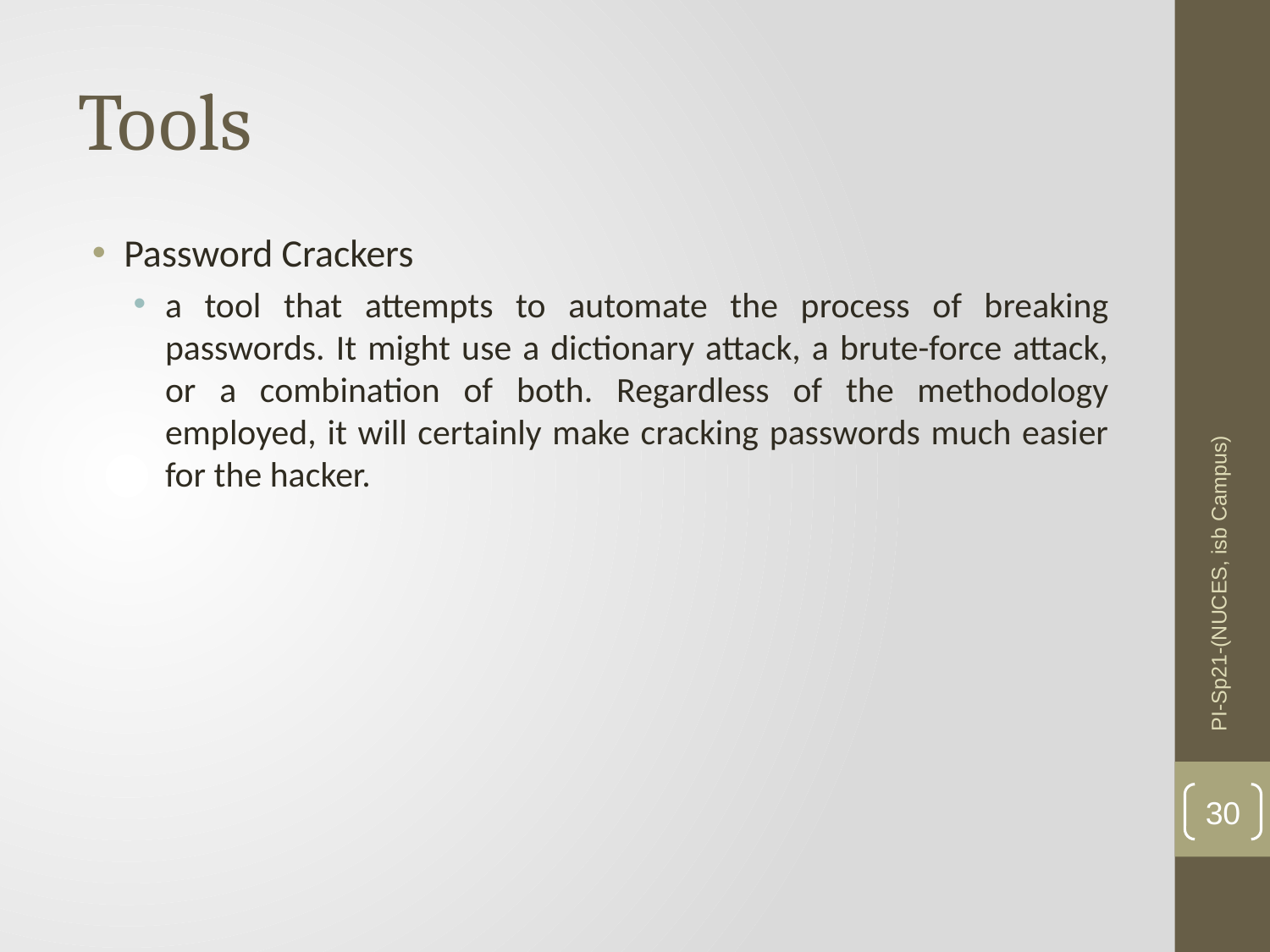

# Tools
Password Crackers
a tool that attempts to automate the process of breaking passwords. It might use a dictionary attack, a brute-force attack, or a combination of both. Regardless of the methodology employed, it will certainly make cracking passwords much easier for the hacker.
PI-Sp21-(NUCES, isb Campus)
30